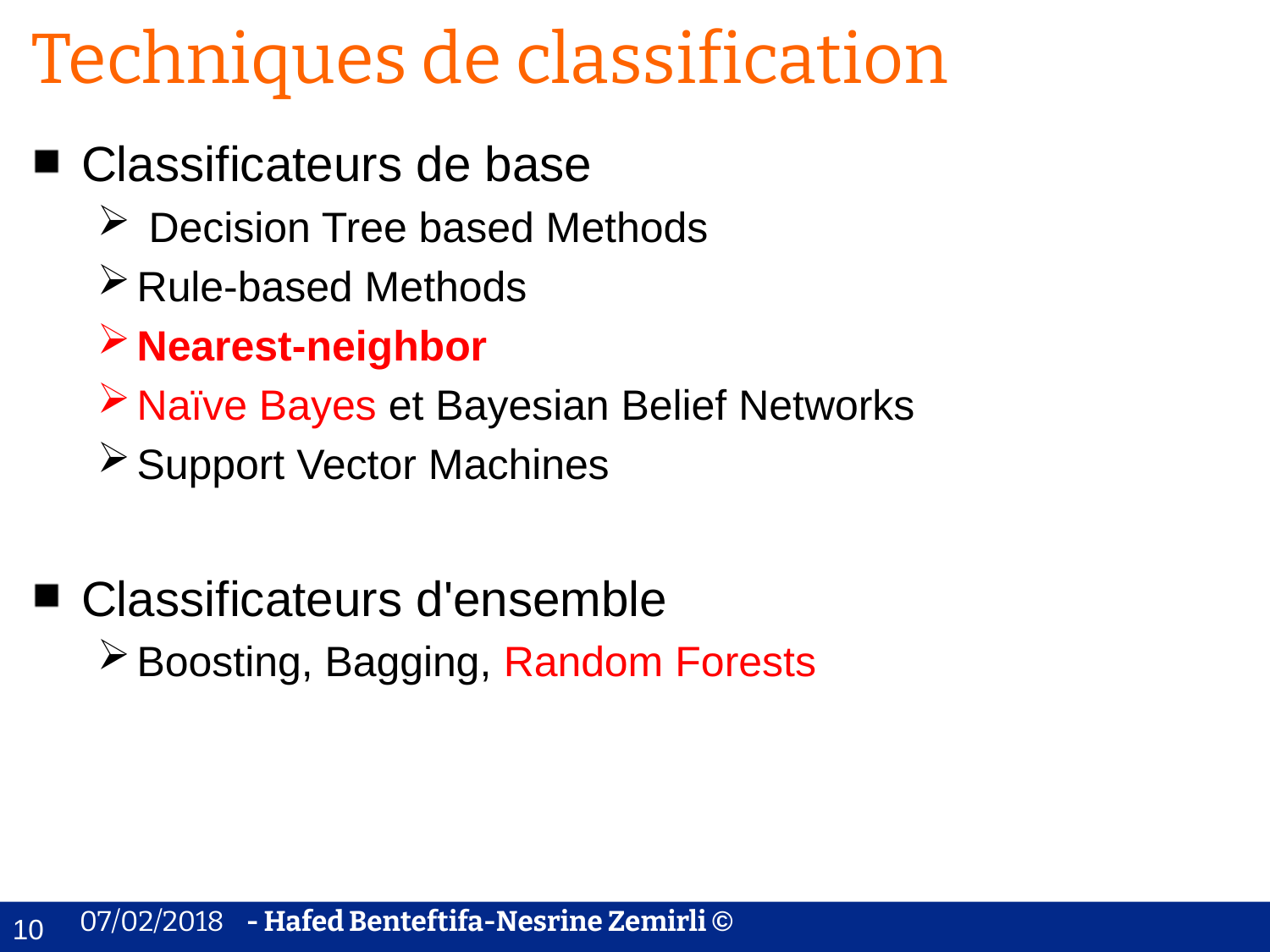

# Techniques de classification
Classificateurs de base
 Decision Tree based Methods
Rule-based Methods
Nearest-neighbor
Naïve Bayes et Bayesian Belief Networks
Support Vector Machines

Classificateurs d'ensemble
Boosting, Bagging, Random Forests